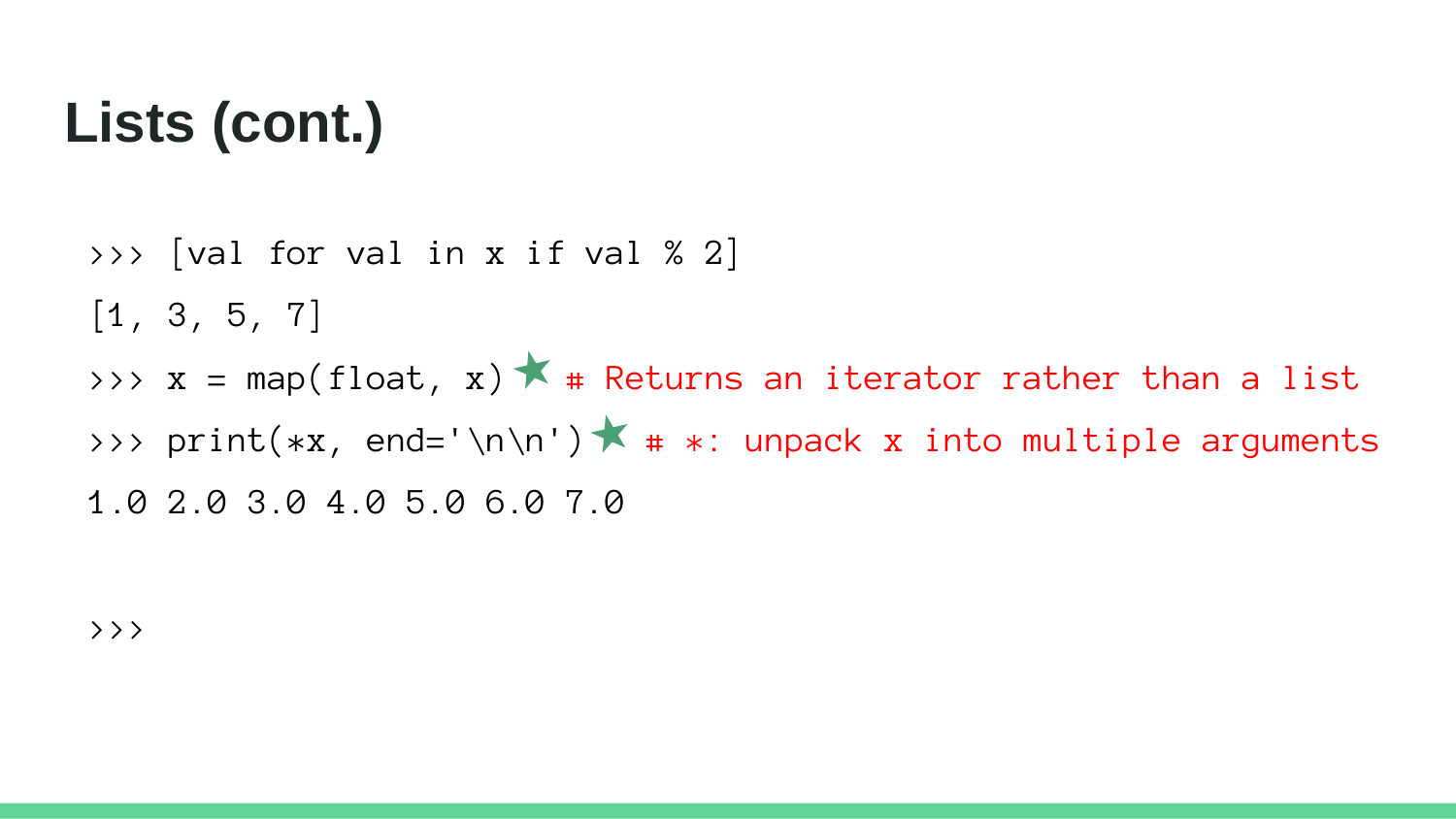

# Lists (cont.)
>>> [val for val in x if val % 2]
[1, 3, 5, 7]
>>> x = map(float, x)   # Returns an iterator rather than a list
>>> print(*x, end='\n\n')   # *: unpack x into multiple arguments
1.0 2.0 3.0 4.0 5.0 6.0 7.0

>>>